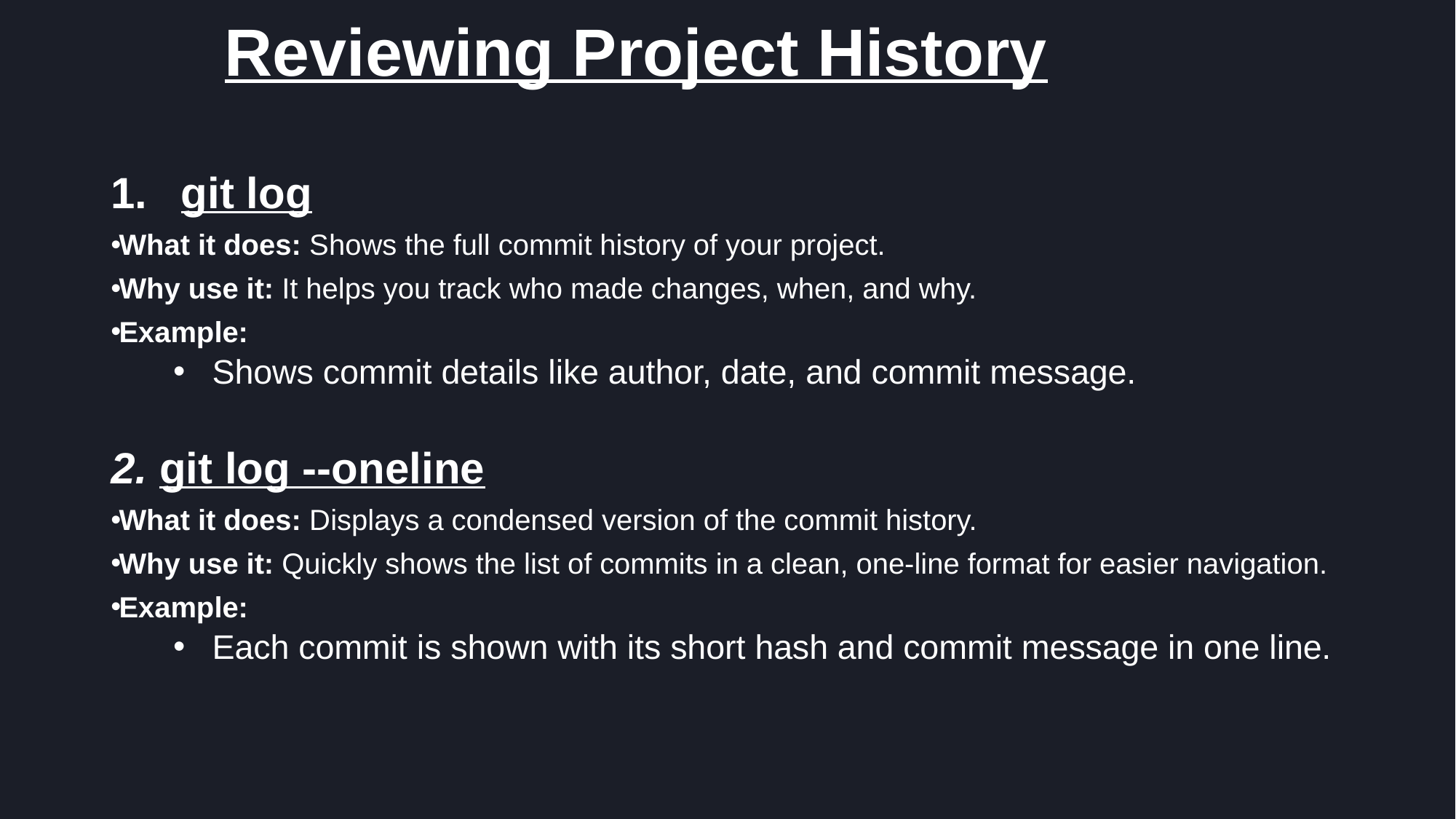

Reviewing Project History
git log
What it does: Shows the full commit history of your project.
Why use it: It helps you track who made changes, when, and why.
Example:
Shows commit details like author, date, and commit message.

2. git log --oneline
What it does: Displays a condensed version of the commit history.
Why use it: Quickly shows the list of commits in a clean, one-line format for easier navigation.
Example:
Each commit is shown with its short hash and commit message in one line.